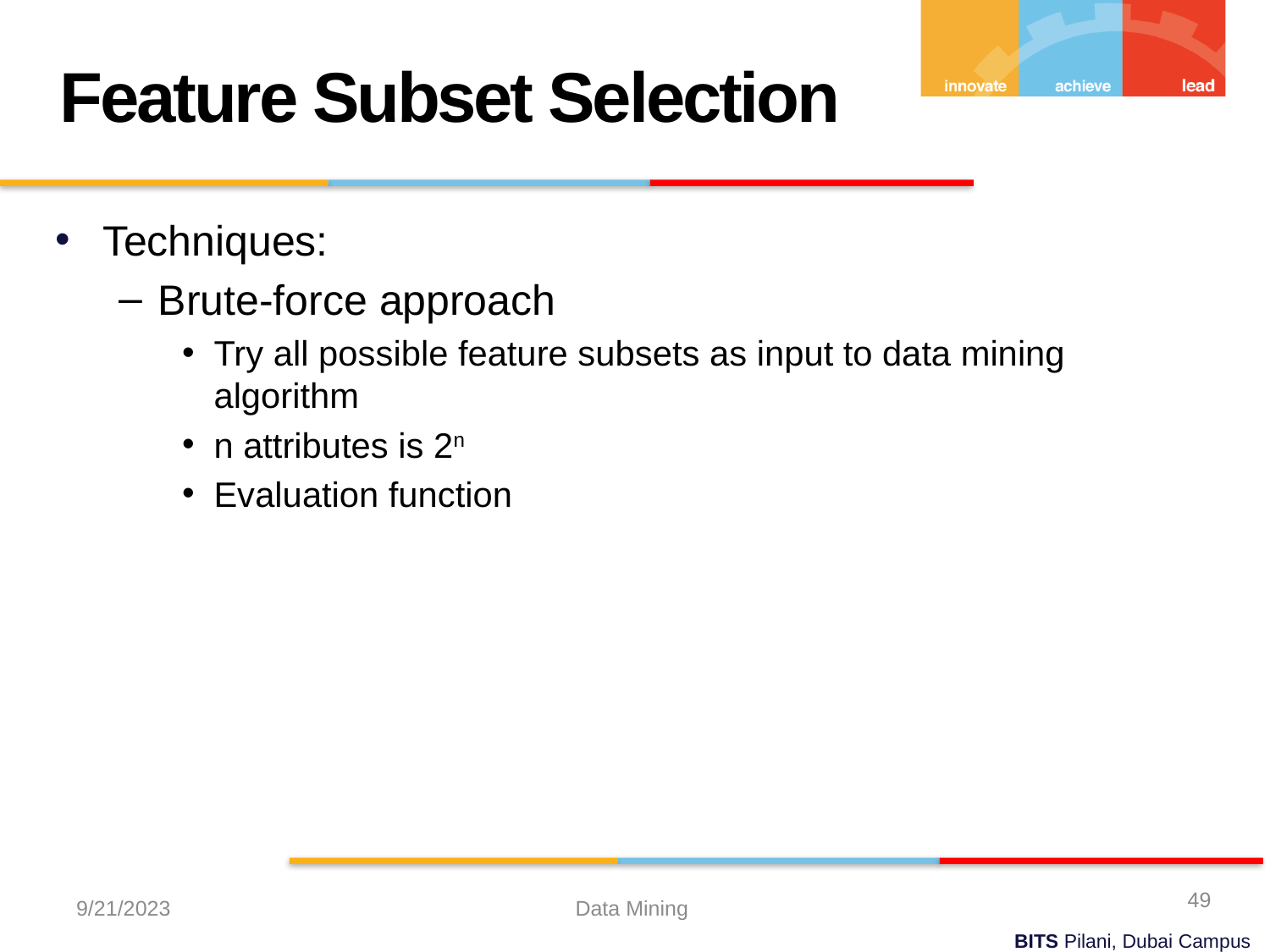

Feature Subset Selection
Techniques:
Brute-force approach
Try all possible feature subsets as input to data mining algorithm
n attributes is 2n
Evaluation function

49
9/21/2023
Data Mining